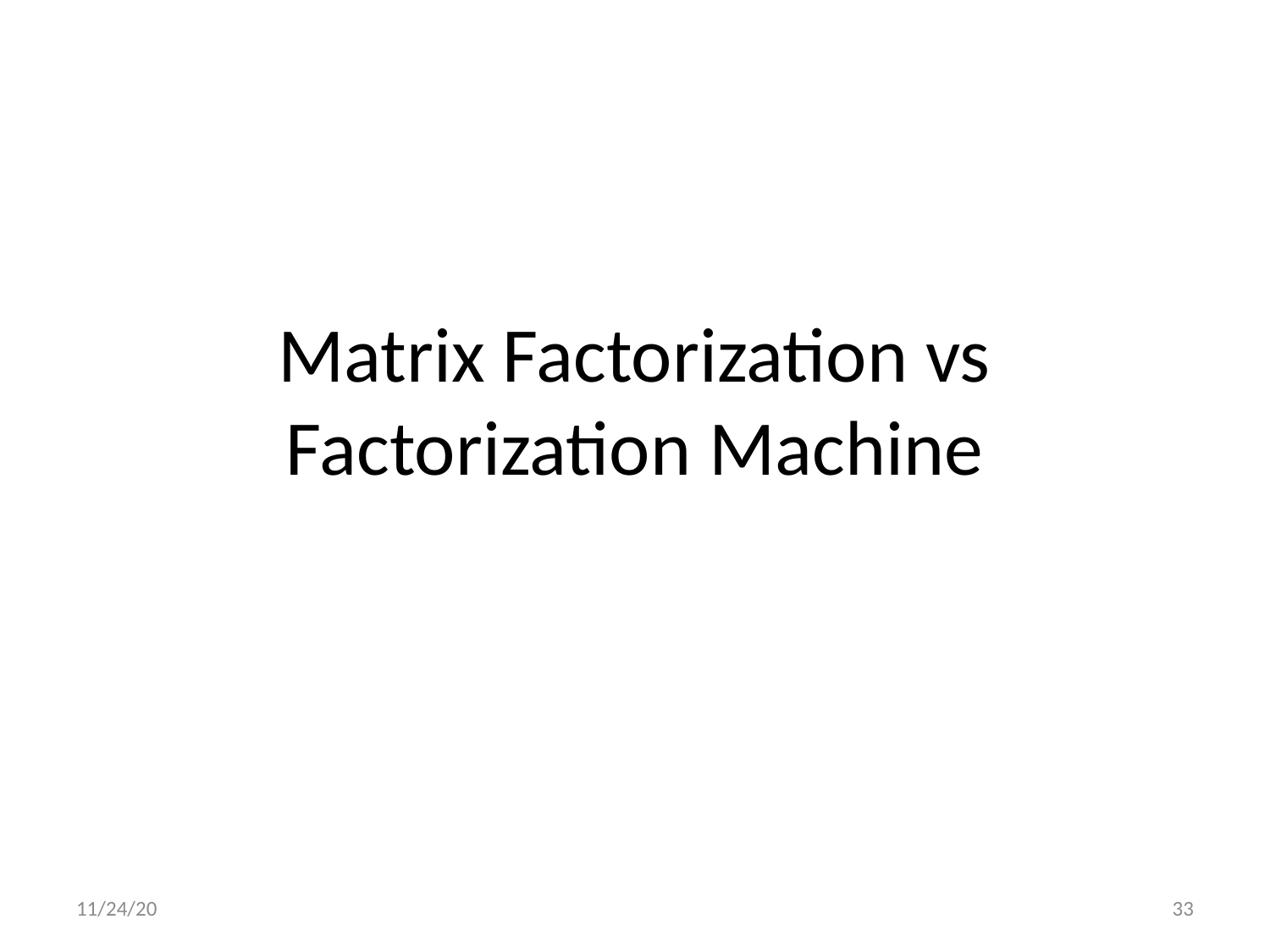

# Matrix Factorization vs Factorization Machine

11/24/20
33